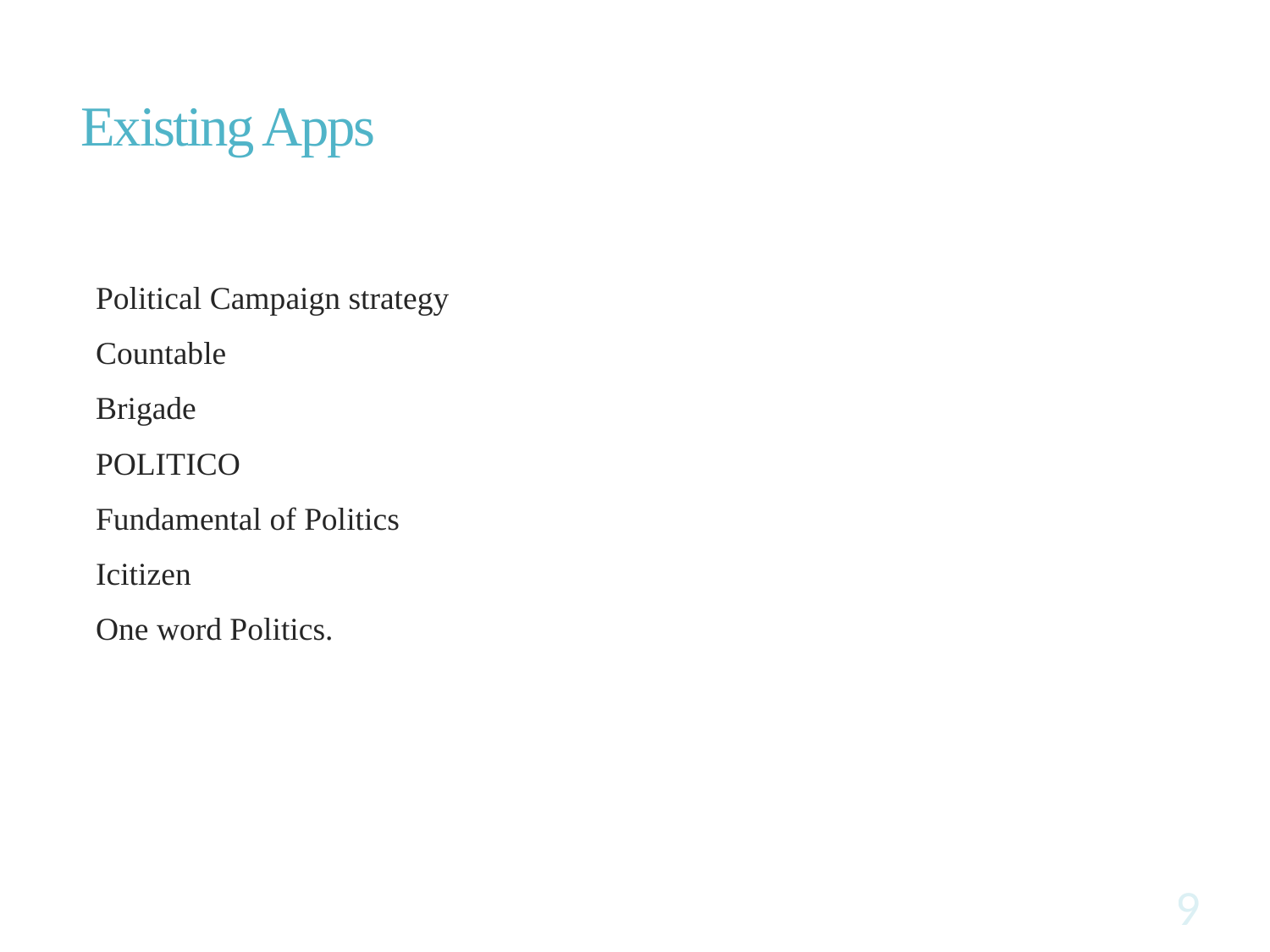

# Existing Apps
Political Campaign strategy
Countable
Brigade
POLITICO
Fundamental of Politics
Icitizen
One word Politics.

9